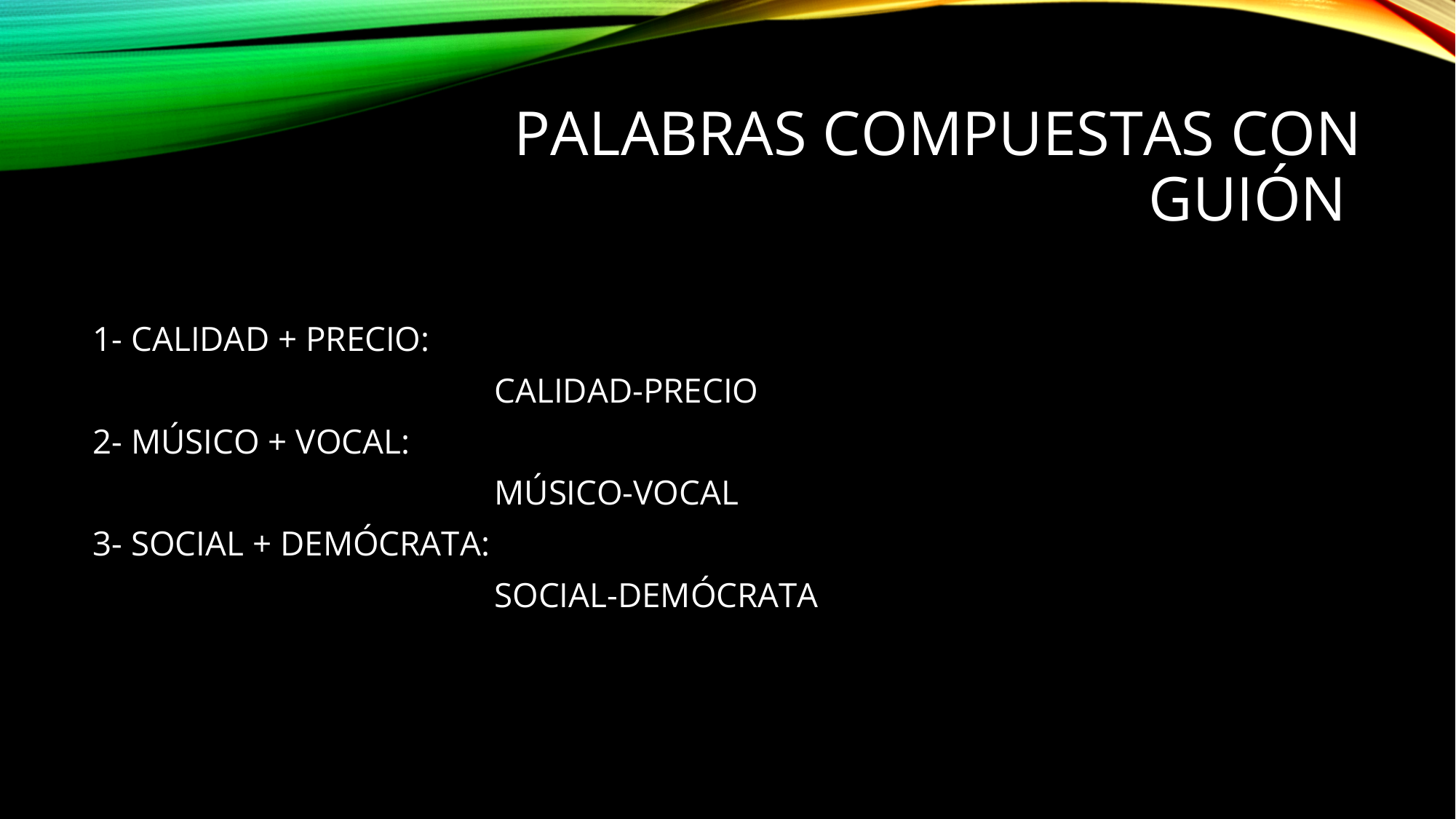

# palabras compuestas con guión

1- CALIDAD + PRECIO:
                                              CALIDAD-PRECIO
2- MÚSICO + VOCAL:
                                              MÚSICO-VOCAL
3- SOCIAL + DEMÓCRATA:
                                              SOCIAL-DEMÓCRATA